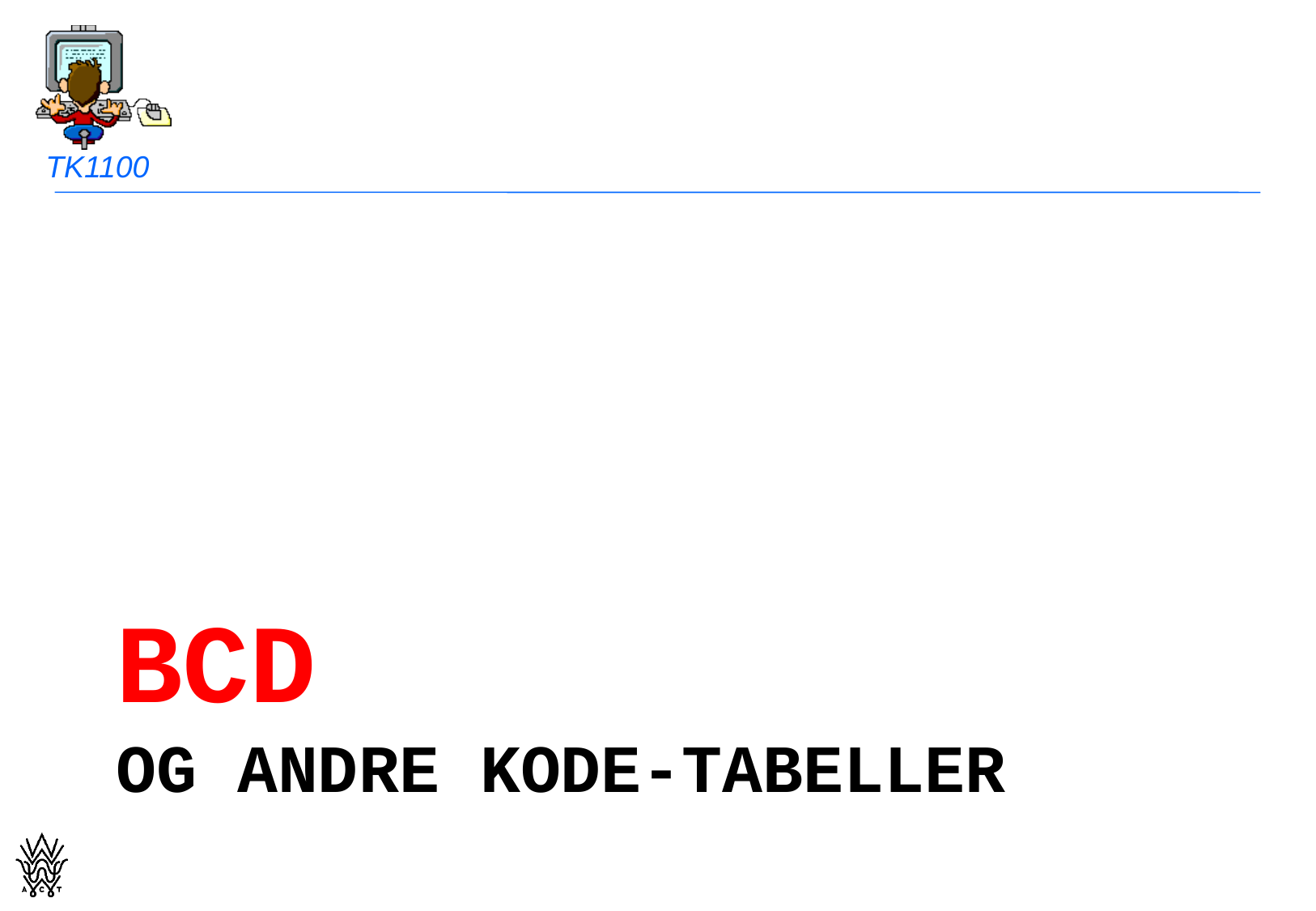

# BCD og andre kode-tabeller
blistog@westerdals.no
35